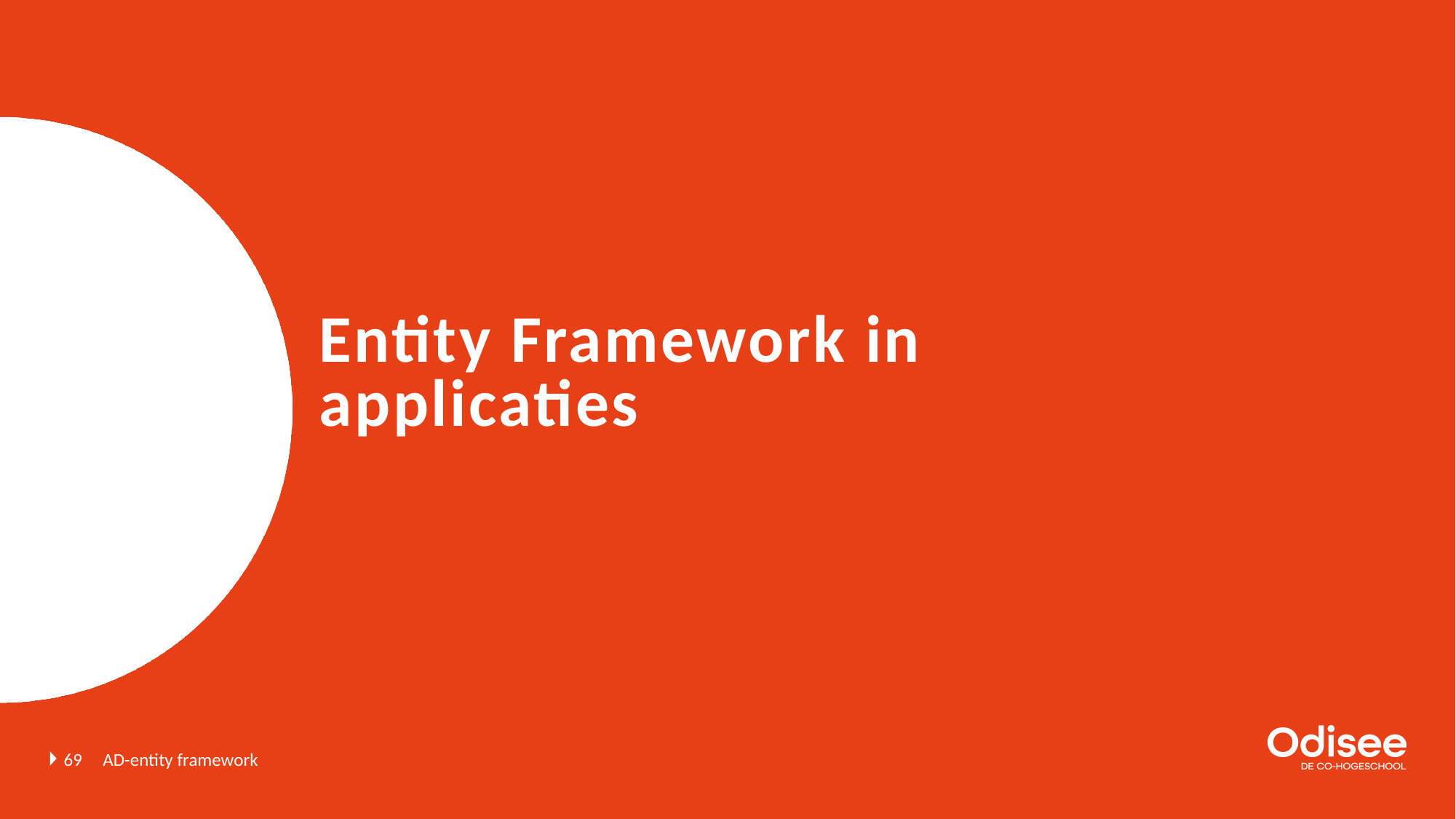

# Entity Framework in applicaties

69
AD-entity framework